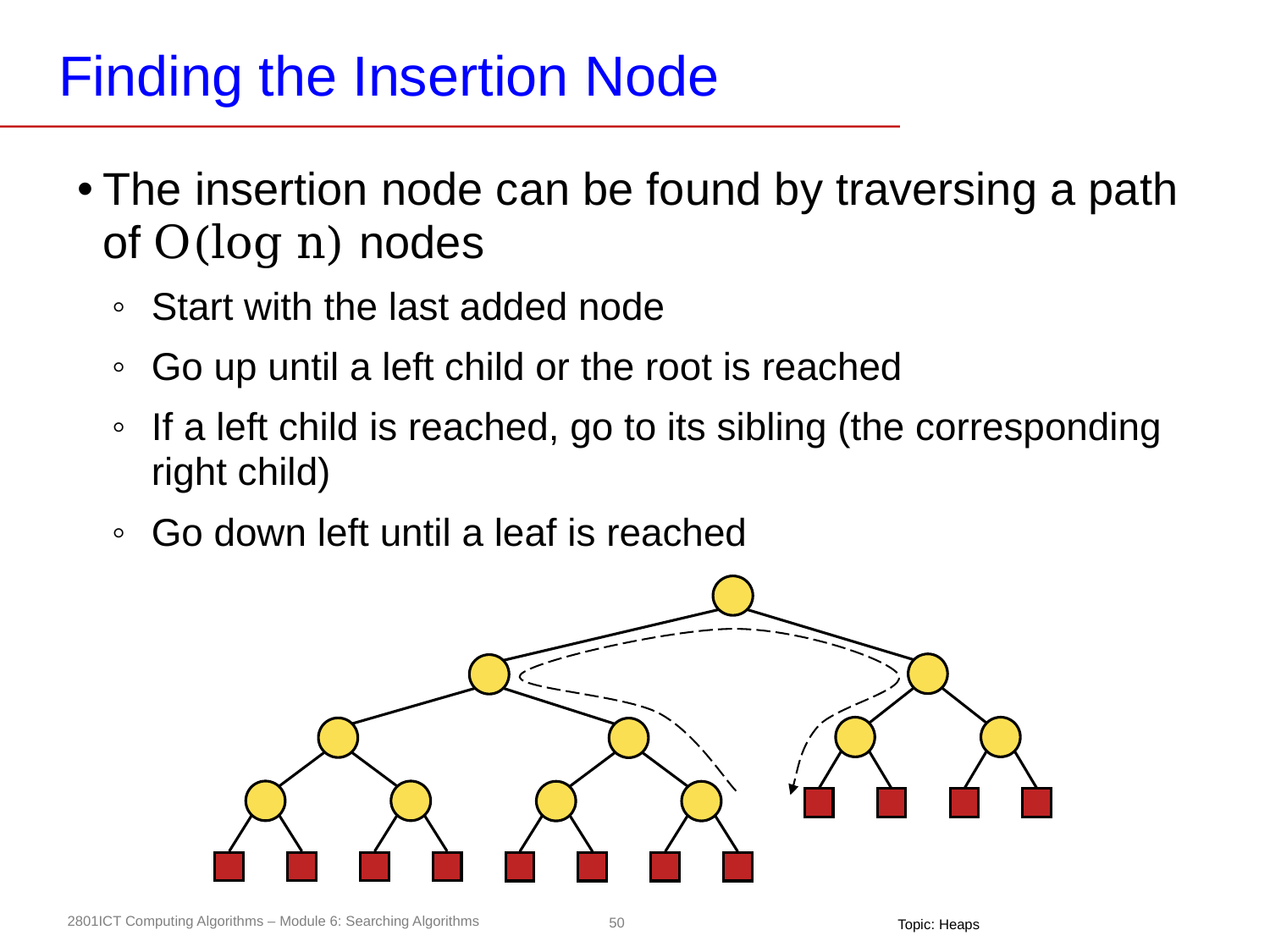

# Finding the Insertion Node
The insertion node can be found by traversing a path of O(log n) nodes
Start with the last added node
Go up until a left child or the root is reached
If a left child is reached, go to its sibling (the corresponding right child)
Go down left until a leaf is reached

Topic: Heaps